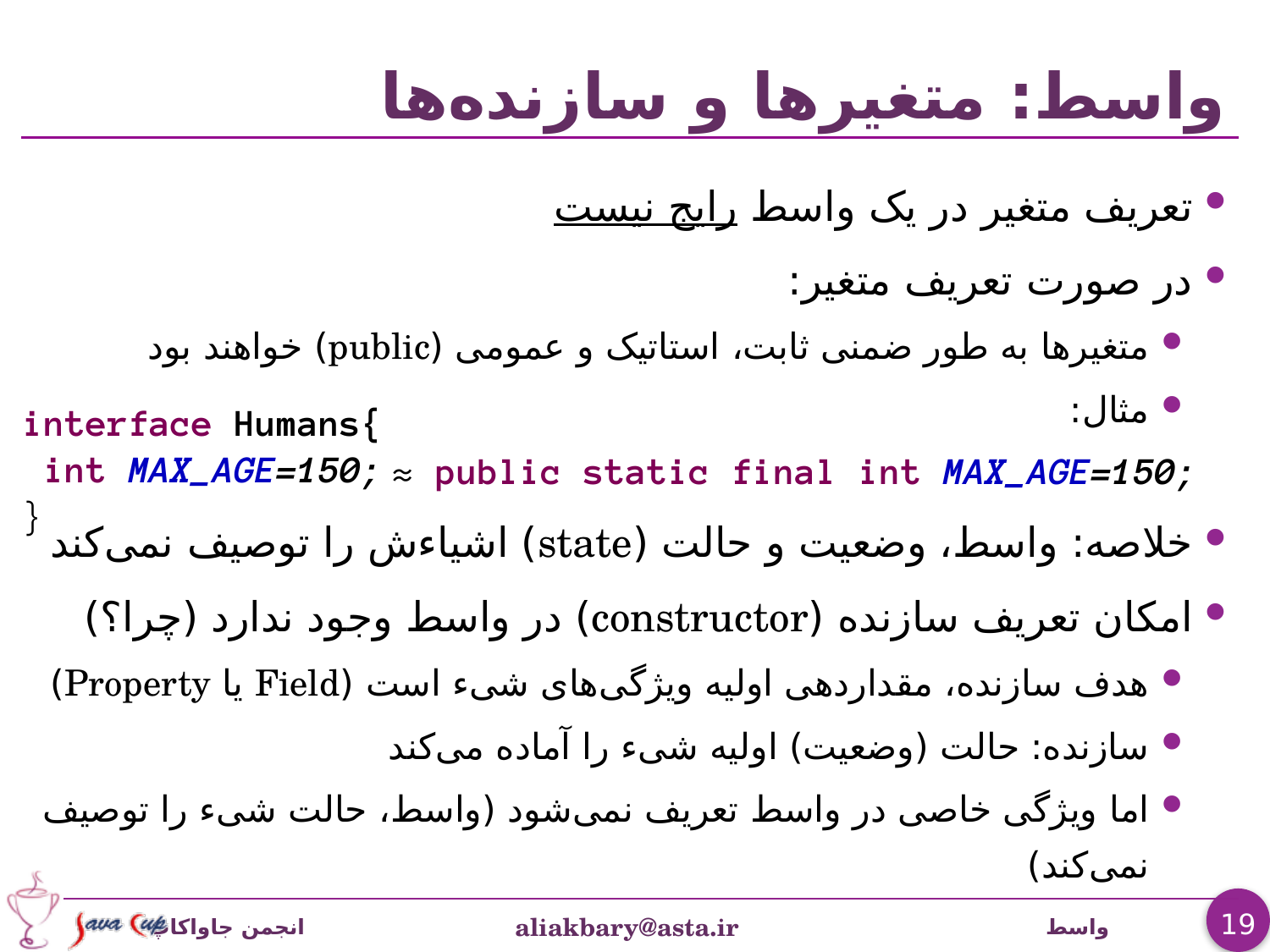

# واسط: متغیرها و سازنده‌ها
تعریف متغیر در یک واسط رایج نیست
در صورت تعریف متغیر:
متغیرها به طور ضمنی ثابت، استاتیک و عمومی (public) خواهند بود
مثال:

خلاصه: واسط، وضعیت و حالت (state) اشیاءش را توصیف نمی‌کند
امکان تعریف سازنده (constructor) در واسط وجود ندارد (چرا؟)
هدف سازنده، مقداردهی اولیه ويژگی‌های شیء است (Field یا Property)
سازنده: حالت (وضعیت) اولیه شیء را آماده می‌کند
اما ويژگی خاصی در واسط تعریف نمی‌شود (واسط، حالت شیء را توصیف نمی‌کند)
interface Humans{
 int MAX_AGE=150;
}
≈ public static final int MAX_AGE=150;